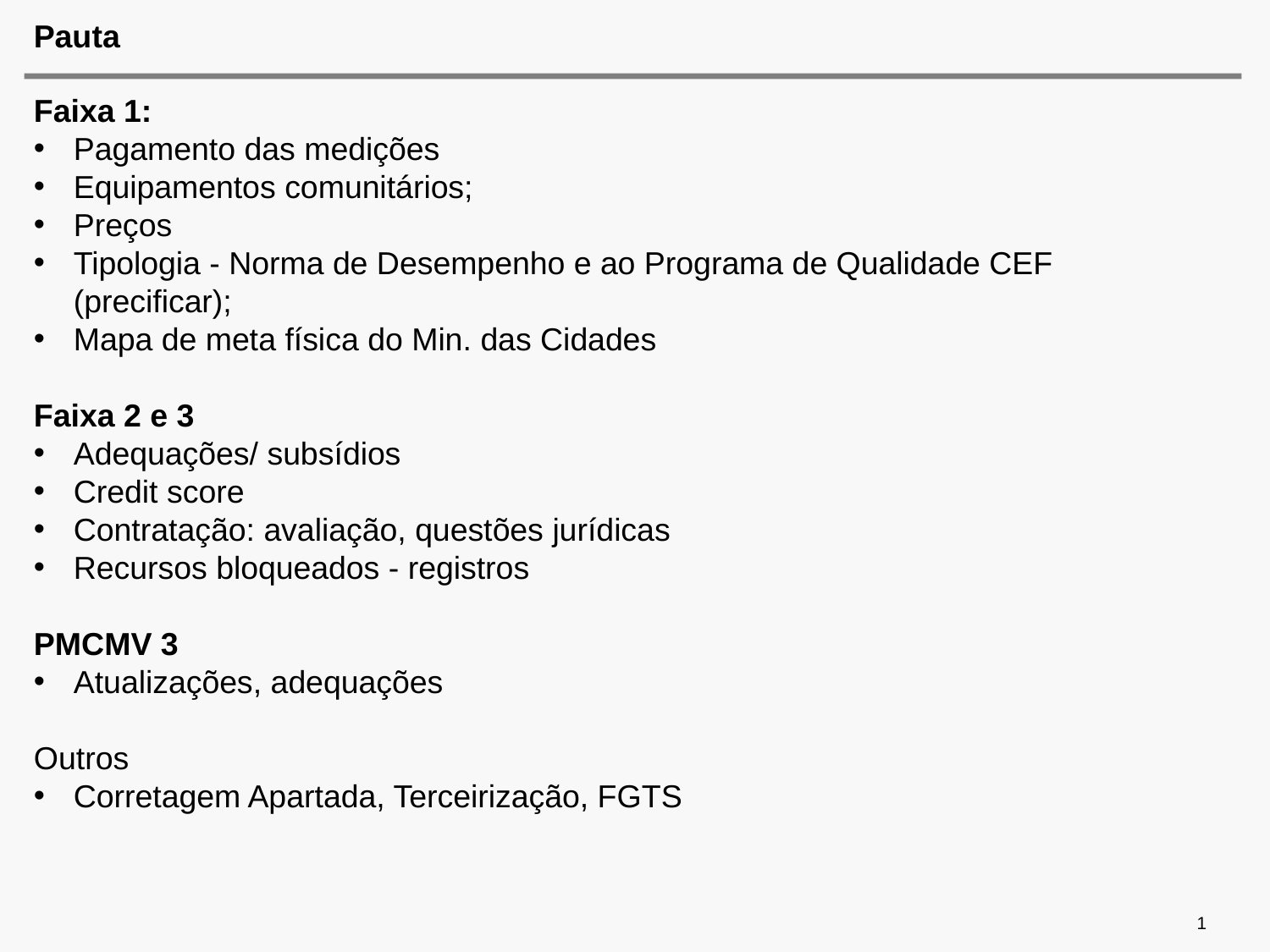

# Pauta

Faixa 1:
Pagamento das medições
Equipamentos comunitários;
Preços
Tipologia - Norma de Desempenho e ao Programa de Qualidade CEF (precificar);
Mapa de meta física do Min. das Cidades

Faixa 2 e 3
Adequações/ subsídios
Credit score
Contratação: avaliação, questões jurídicas
Recursos bloqueados - registros

PMCMV 3
Atualizações, adequações

Outros
Corretagem Apartada, Terceirização, FGTS

1